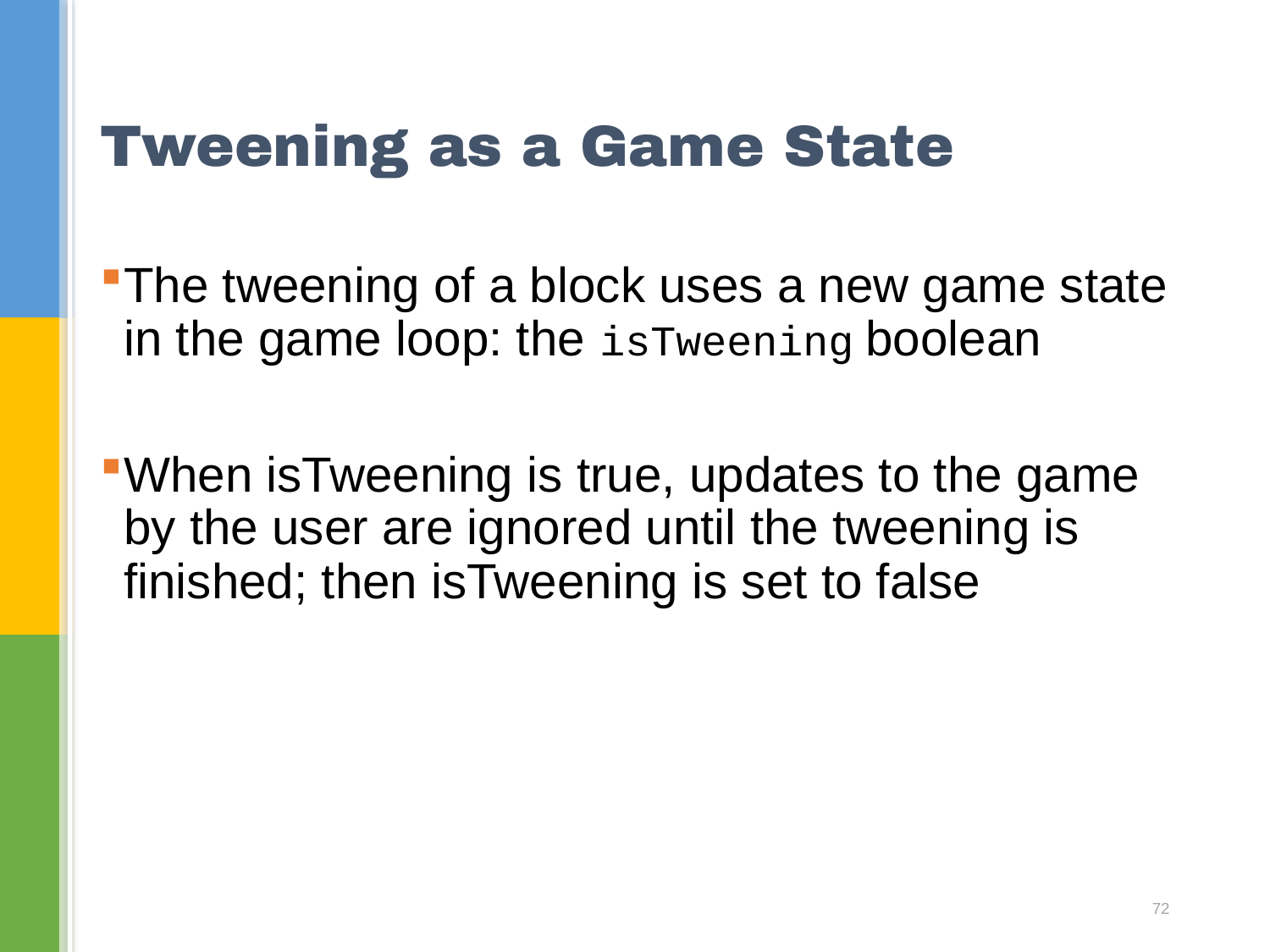

# Tweening as a Game State
The tweening of a block uses a new game state in the game loop: the isTweening boolean

When isTweening is true, updates to the game by the user are ignored until the tweening is finished; then isTweening is set to false
72